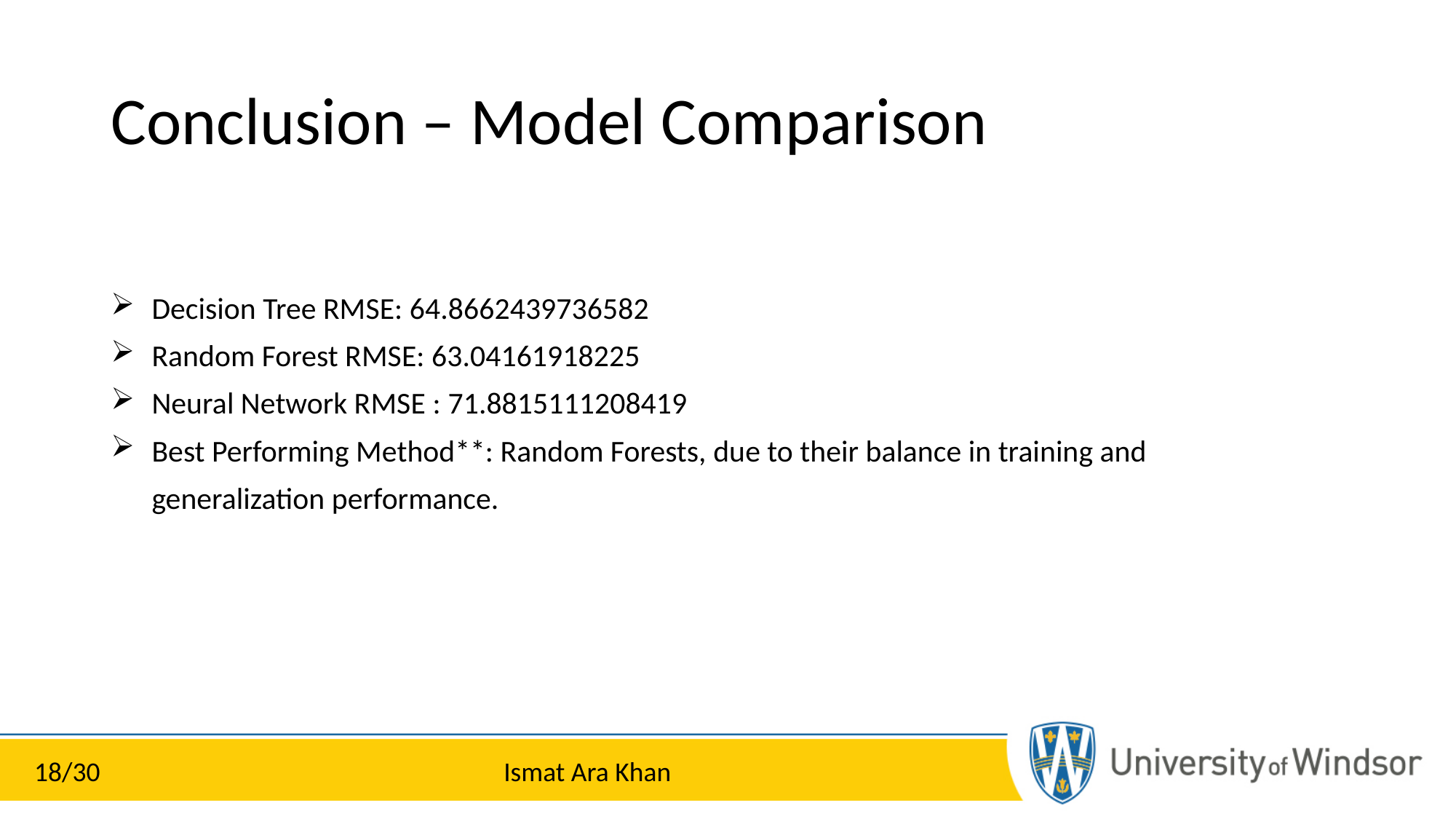

# Conclusion – Model Comparison

Decision Tree RMSE: 64.8662439736582
Random Forest RMSE: 63.04161918225
Neural Network RMSE : 71.8815111208419
Best Performing Method**: Random Forests, due to their balance in training and generalization performance.
Ismat Ara Khan
18/30